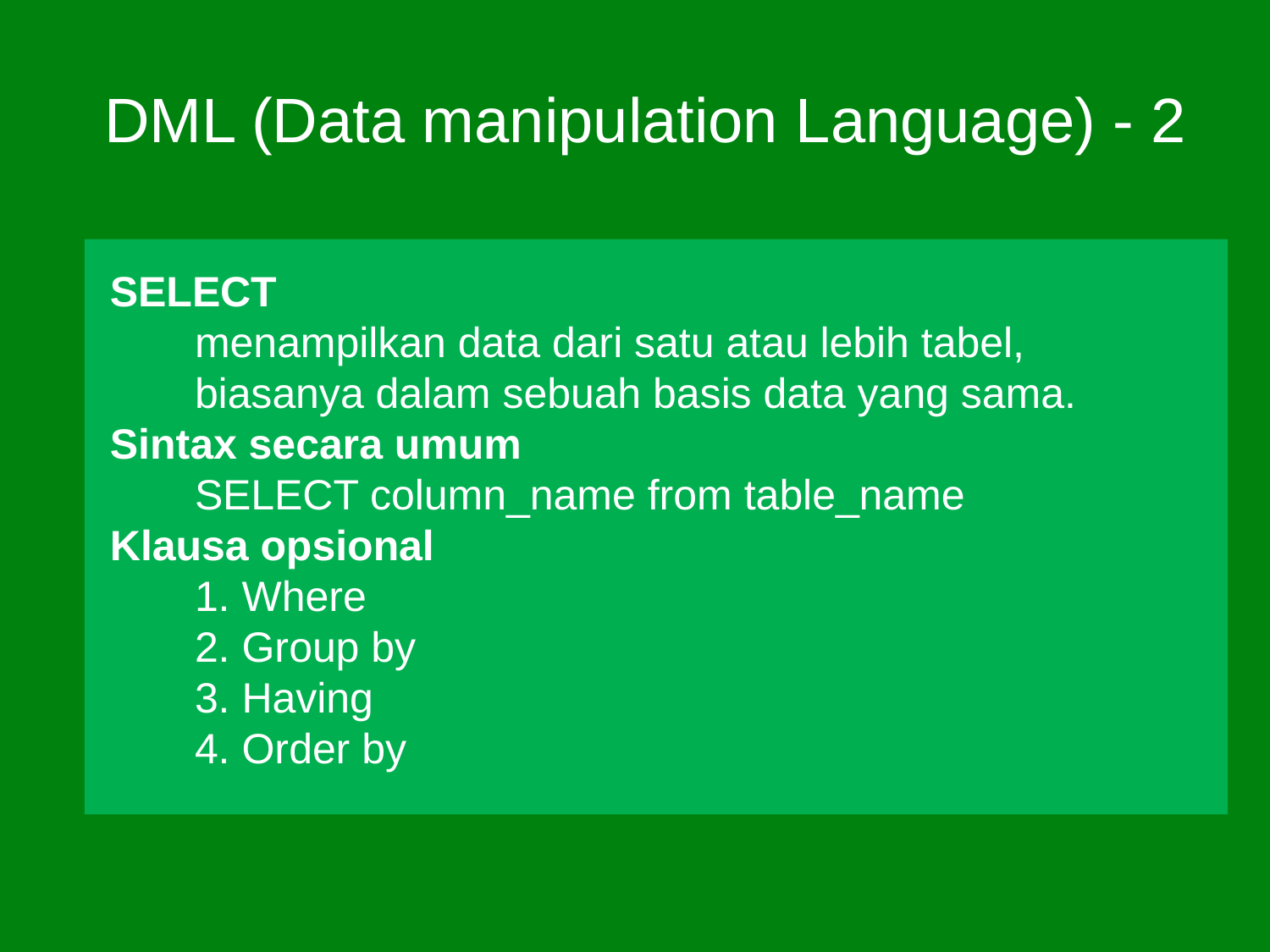

# DML (Data manipulation Language) - 2
SELECT
	menampilkan data dari satu atau lebih tabel, biasanya dalam sebuah basis data yang sama.
Sintax secara umum
	SELECT column_name from table_name
Klausa opsional
	1. Where
	2. Group by
	3. Having
	4. Order by